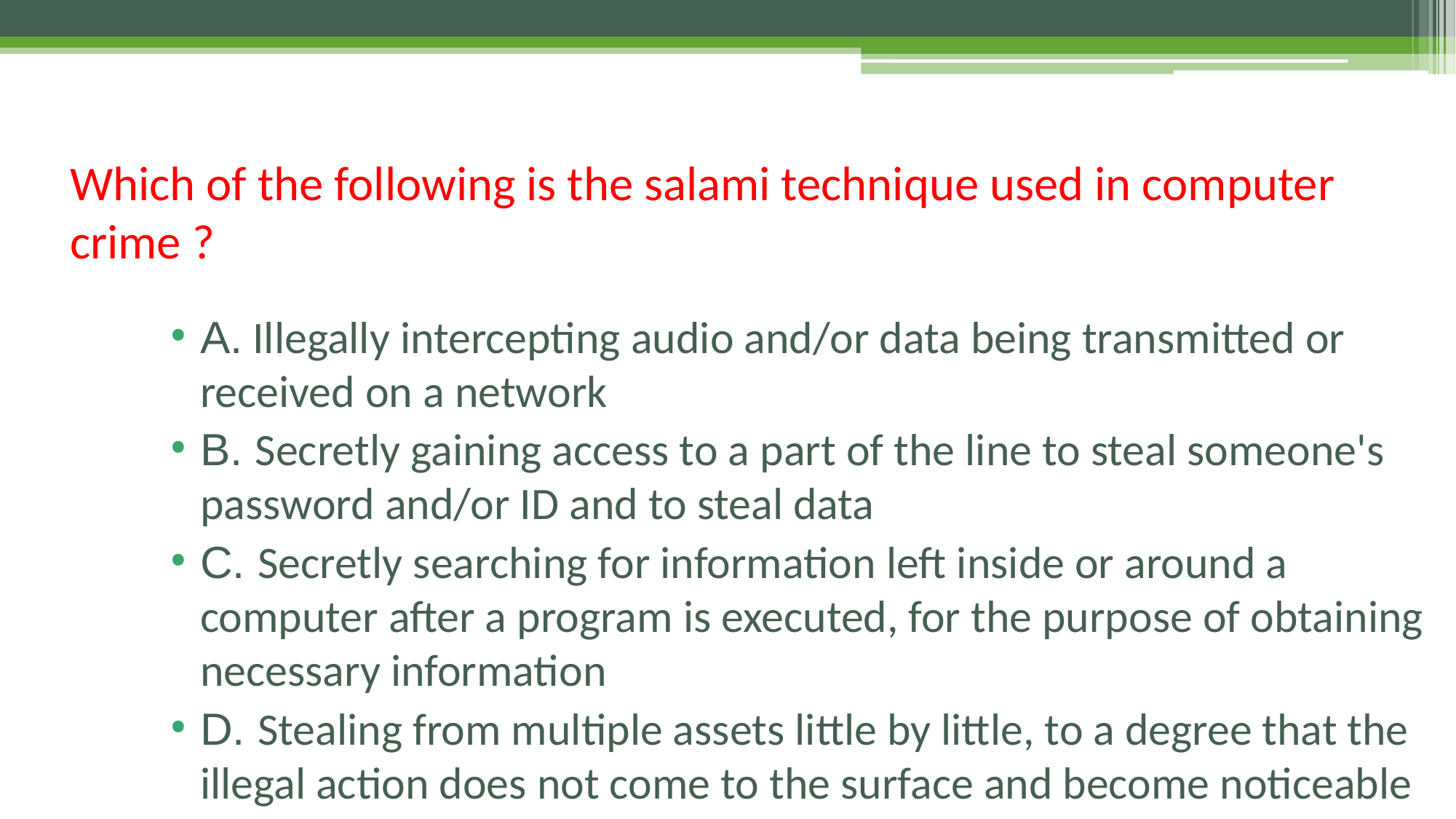

# Which of the following is the salami technique used in computer crime ?
A. Illegally intercepting audio and/or data being transmitted or received on a network
B. Secretly gaining access to a part of the line to steal someone's password and/or ID and to steal data
C. Secretly searching for information left inside or around a computer after a program is executed, for the purpose of obtaining necessary information
D. Stealing from multiple assets little by little, to a degree that the illegal action does not come to the surface and become noticeable